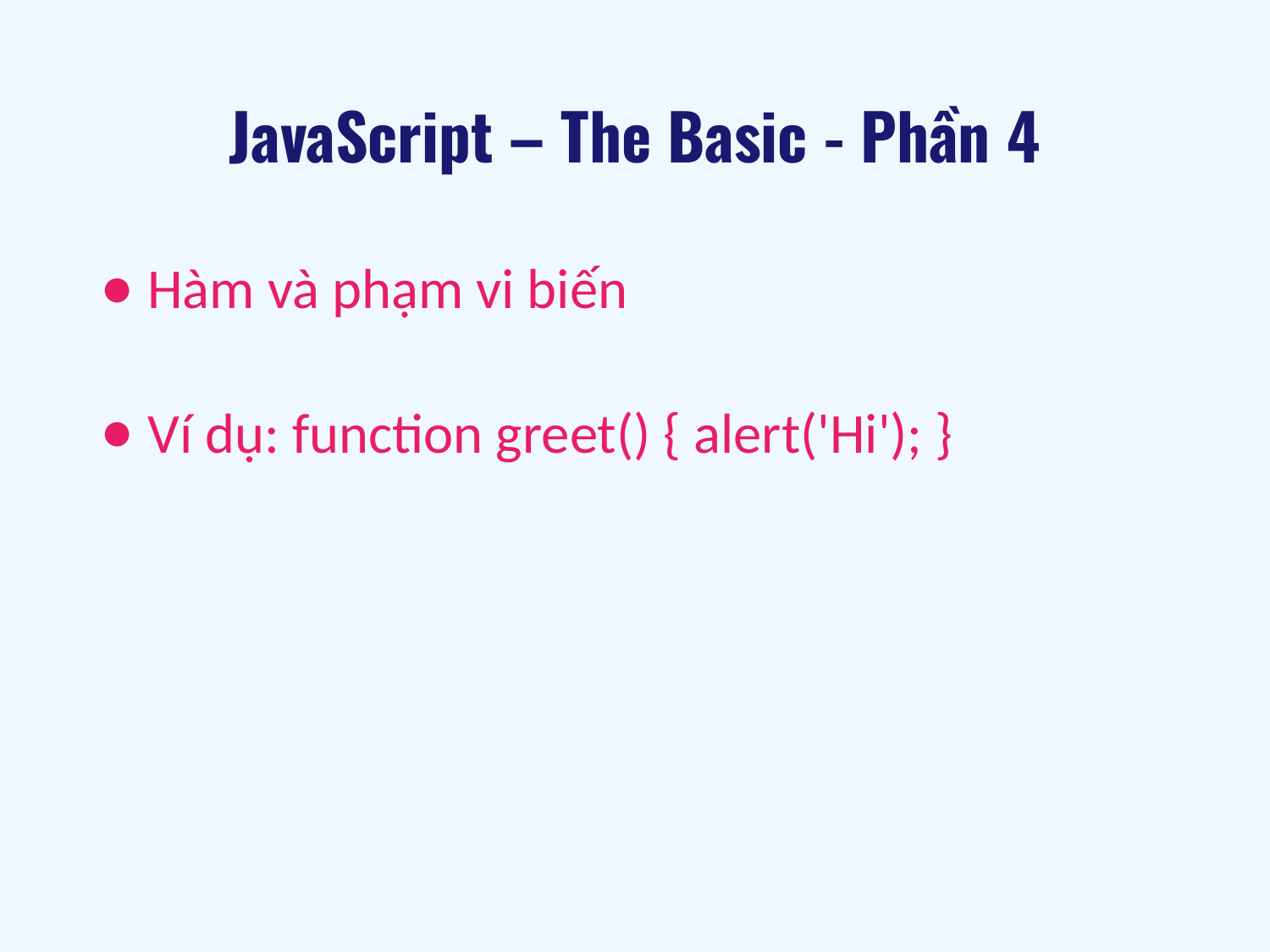

# JavaScript – The Basic - Phần 4
Hàm và phạm vi biến

Ví dụ: function greet() { alert('Hi'); }